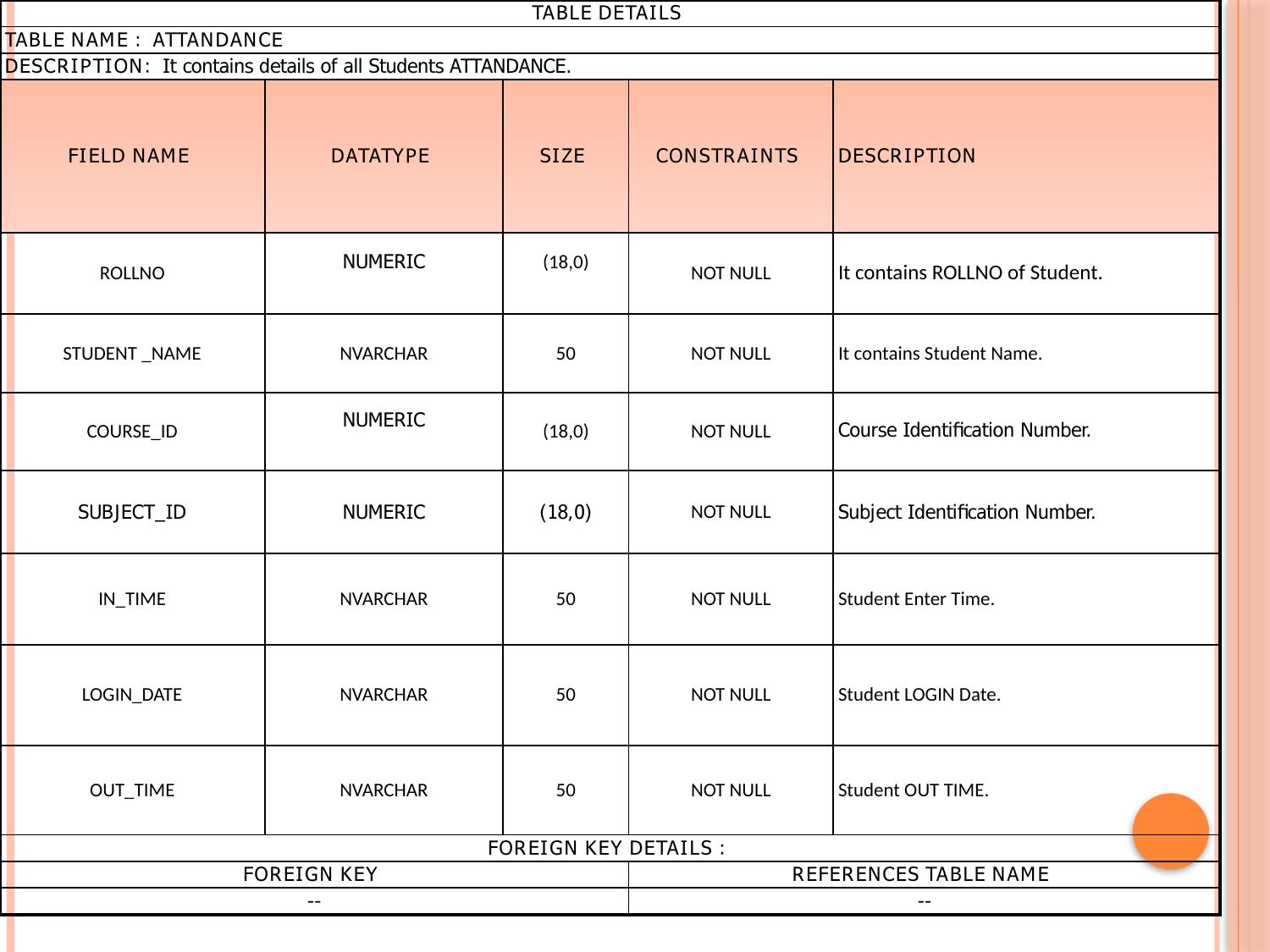

| TABLE DETAILS |  |  |  |  |
| --- | --- | --- | --- | --- |
| TABLE NAME : ATTANDANCE |  |  |  |  |
| DESCRIPTION: It contains details of all Students ATTANDANCE. |  |  |  |  |
| FIELD NAME | DATATYPE | SIZE | CONSTRAINTS | DESCRIPTION |
| ROLLNO | NUMERIC | (18,0) | NOT NULL | It contains ROLLNO of Student. |
| STUDENT \_NAME | NVARCHAR | 50 | NOT NULL | It contains Student Name. |
| COURSE\_ID | NUMERIC | (18,0) | NOT NULL | Course Identification Number. |
| SUBJECT\_ID | NUMERIC | (18,0) | NOT NULL | Subject Identification Number. |
| IN\_TIME | NVARCHAR | 50 | NOT NULL | Student Enter Time. |
| LOGIN\_DATE | NVARCHAR | 50 | NOT NULL | Student LOGIN Date. |
| OUT\_TIME | NVARCHAR | 50 | NOT NULL | Student OUT TIME. |
| FOREIGN KEY DETAILS : |  |  |  |  |
| FOREIGN KEY |  |  | REFERENCES TABLE NAME |  |
| -- |  |  | -- |  |